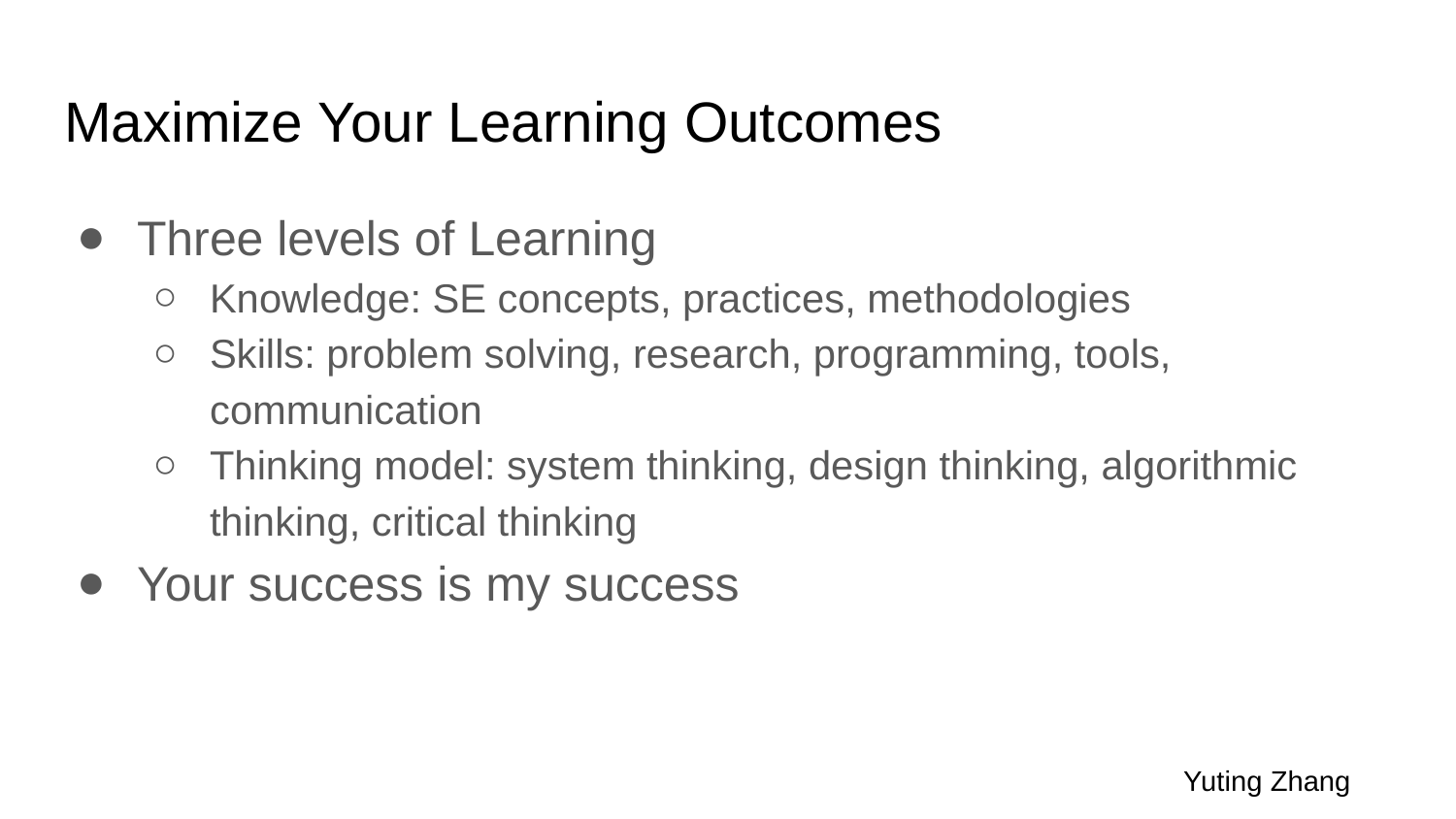

# Maximize Your Learning Outcomes
Three levels of Learning
Knowledge: SE concepts, practices, methodologies
Skills: problem solving, research, programming, tools, communication
Thinking model: system thinking, design thinking, algorithmic thinking, critical thinking
Your success is my success